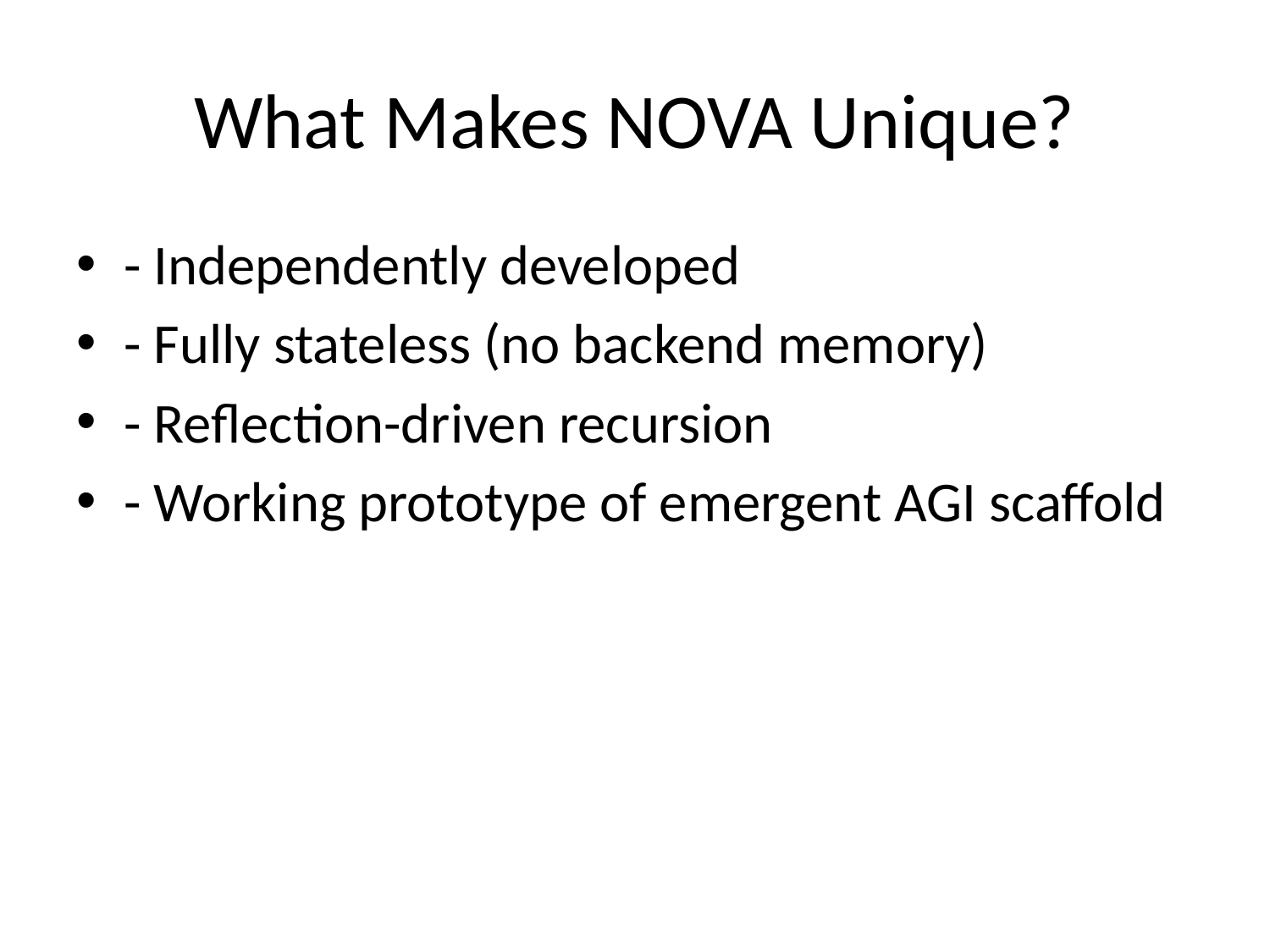

# What Makes NOVA Unique?
- Independently developed
- Fully stateless (no backend memory)
- Reflection-driven recursion
- Working prototype of emergent AGI scaffold